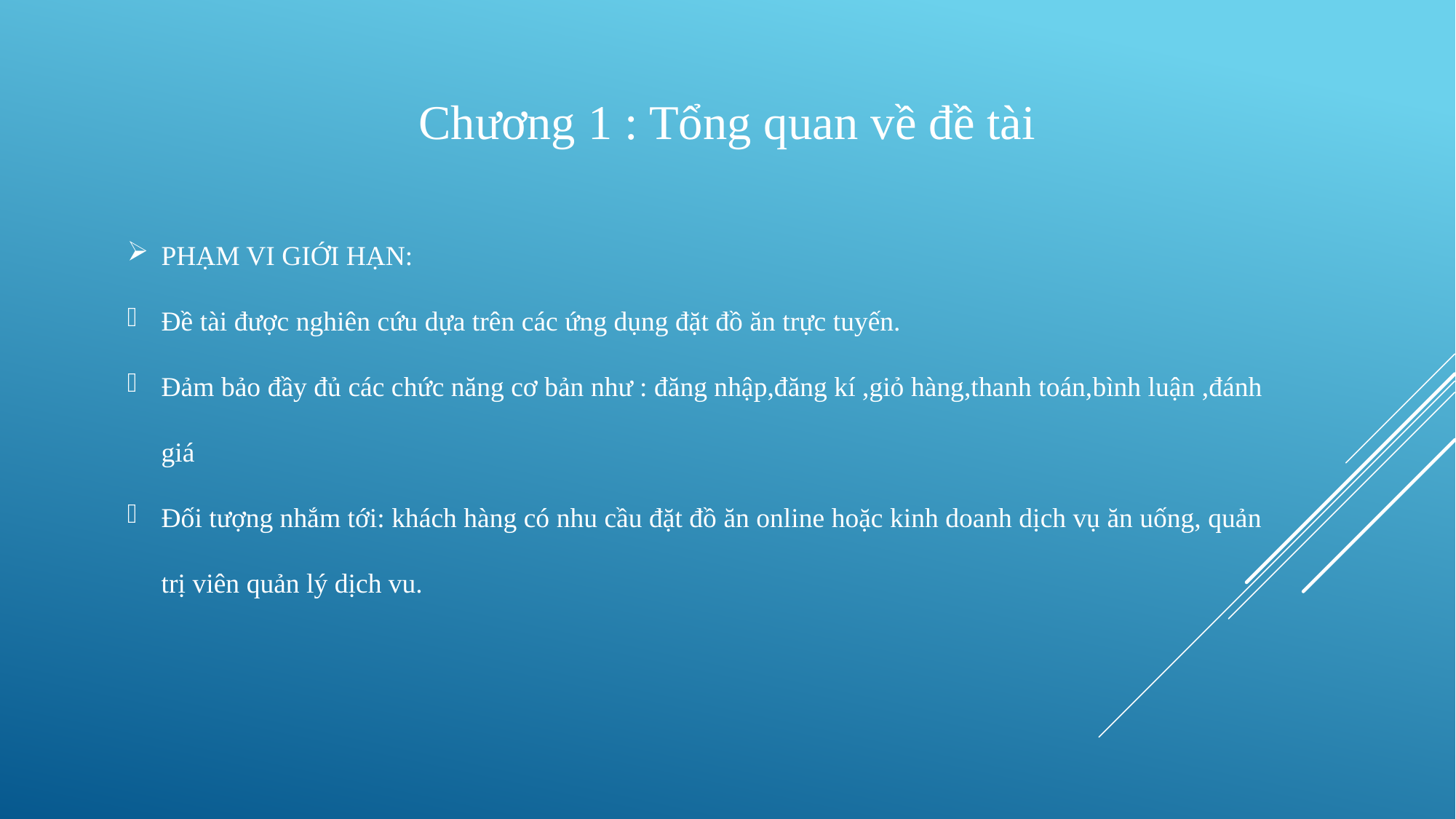

Chương 1 : Tổng quan về đề tài
PHẠM VI GIỚI HẠN:
Đề tài được nghiên cứu dựa trên các ứng dụng đặt đồ ăn trực tuyến.
Đảm bảo đầy đủ các chức năng cơ bản như : đăng nhập,đăng kí ,giỏ hàng,thanh toán,bình luận ,đánh giá
Đối tượng nhắm tới: khách hàng có nhu cầu đặt đồ ăn online hoặc kinh doanh dịch vụ ăn uống, quản trị viên quản lý dịch vu.